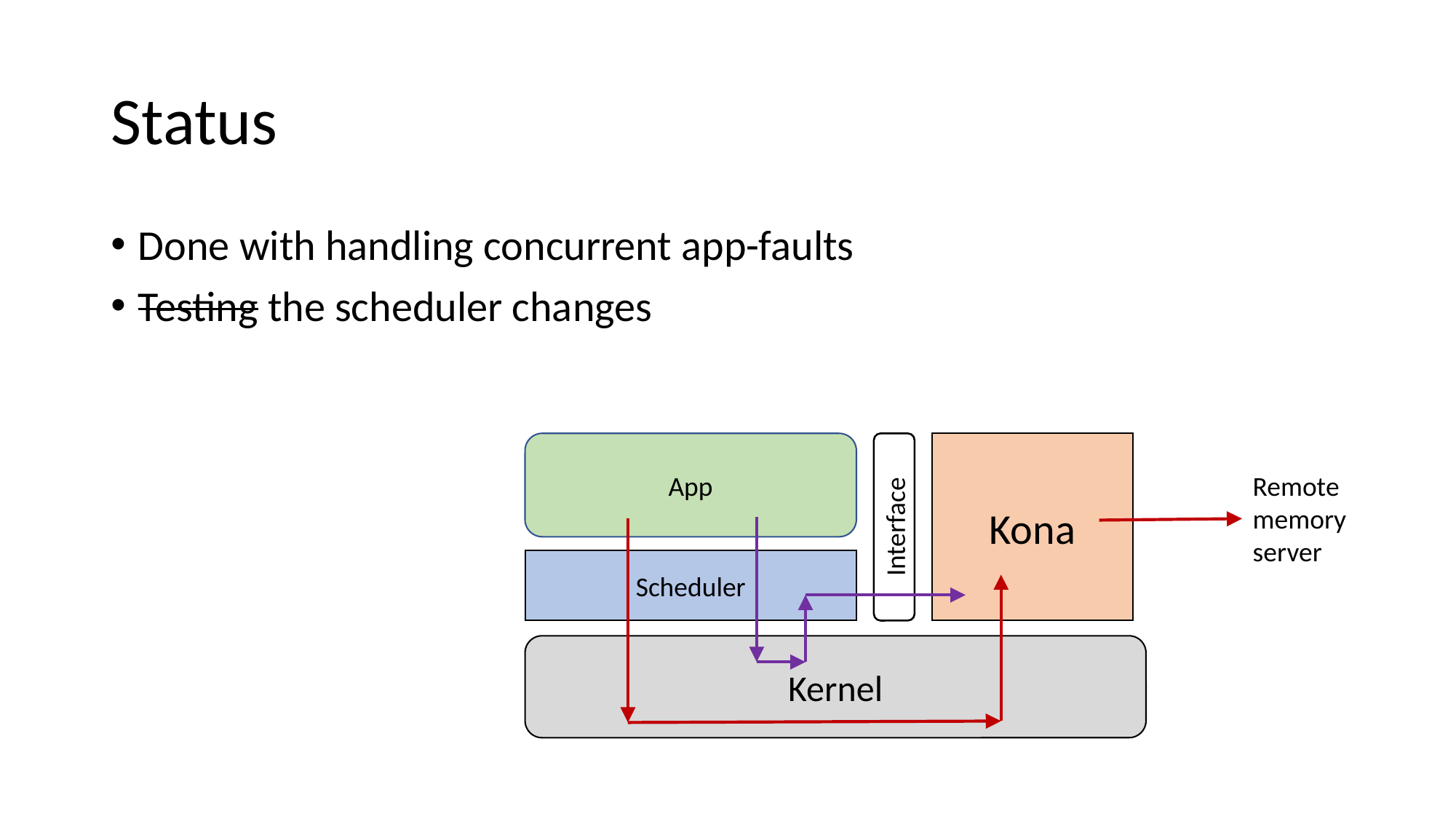

# Status
Done with handling concurrent app-faults
Testing the scheduler changes
App
Interface
Kona
Remote memory server
Scheduler
Kernel